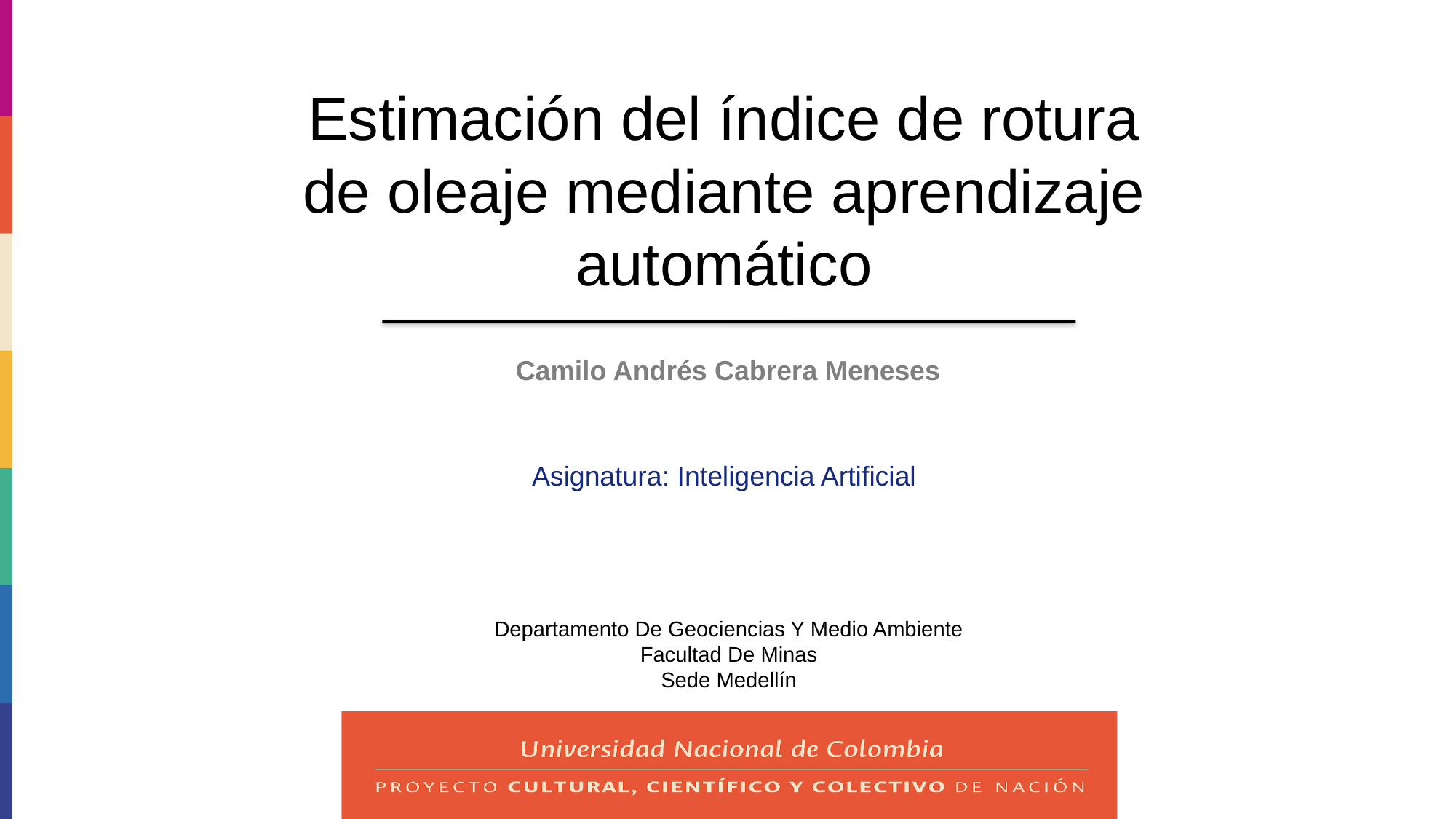

Estimación del índice de rotura de oleaje mediante aprendizaje automático

 Camilo Andrés Cabrera Meneses
Asignatura: Inteligencia Artificial

Departamento De Geociencias Y Medio Ambiente
Facultad De Minas
Sede Medellín